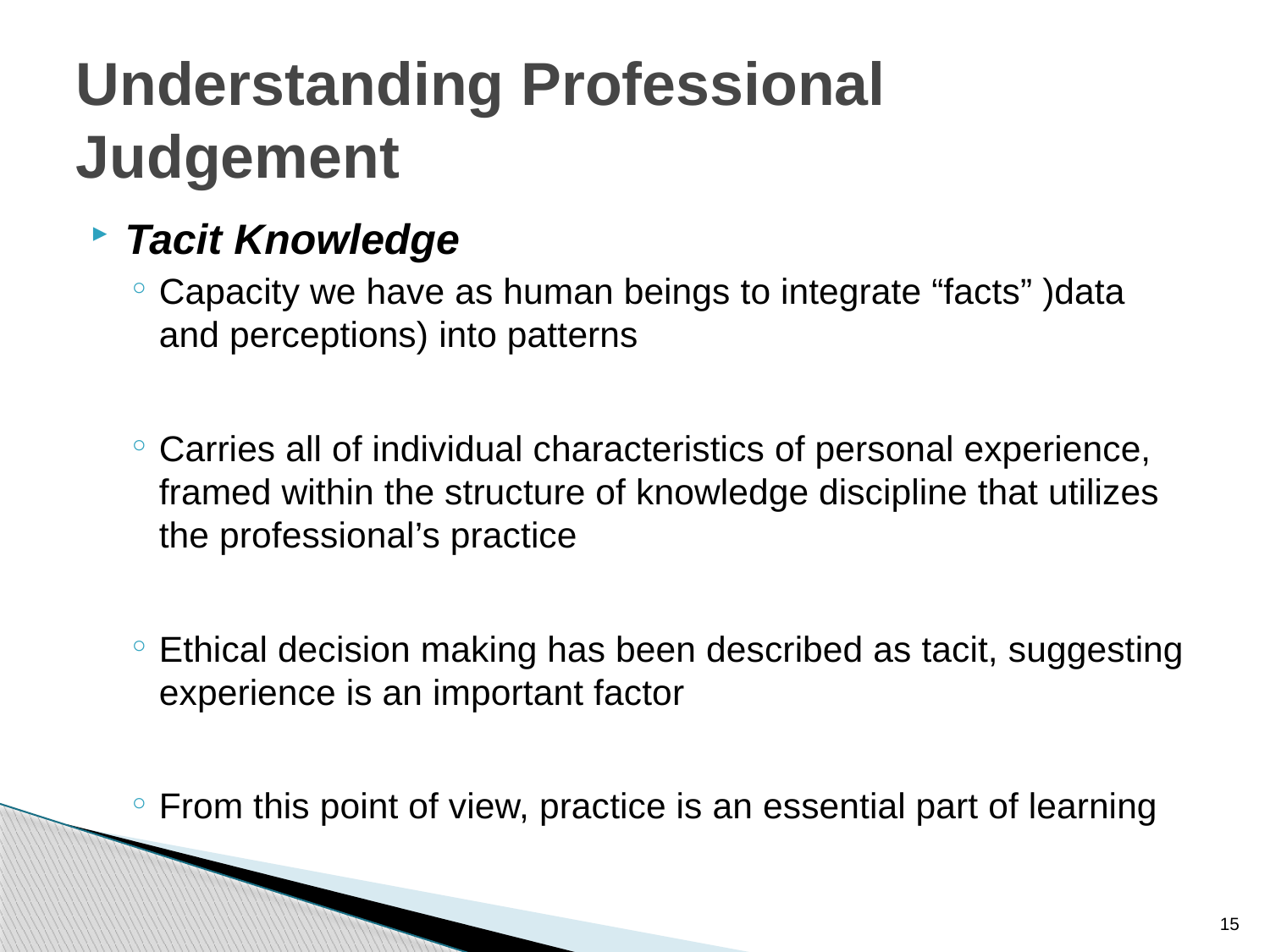

# Understanding Professional Judgement
Tacit Knowledge
Capacity we have as human beings to integrate “facts” )data and perceptions) into patterns

Carries all of individual characteristics of personal experience, framed within the structure of knowledge discipline that utilizes the professional’s practice

Ethical decision making has been described as tacit, suggesting experience is an important factor

From this point of view, practice is an essential part of learning
15